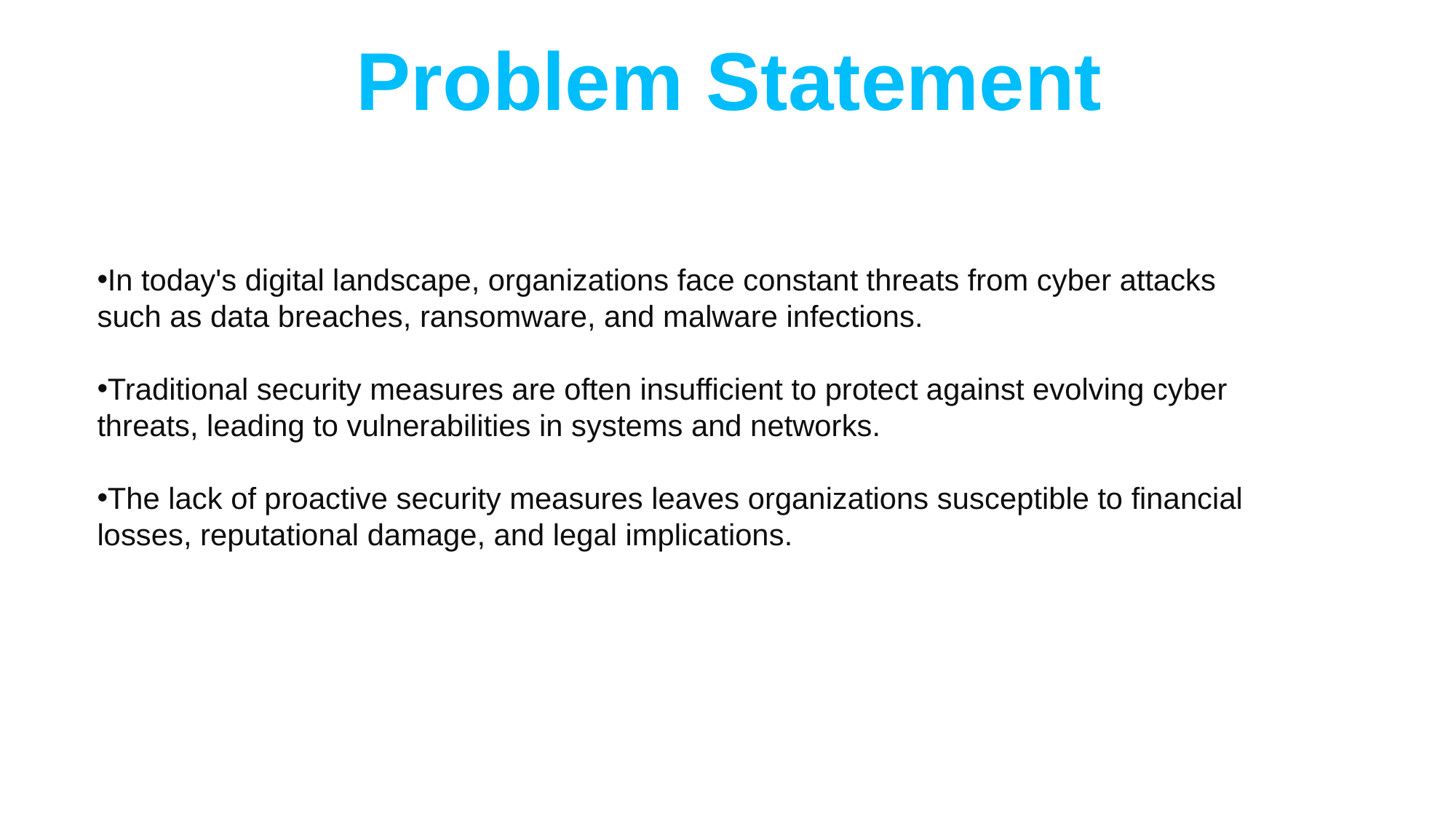

Problem Statement
Your Text
Example Text :
Get a modern PowerPoint  Presentation that is beautifully designed.
In today's digital landscape, organizations face constant threats from cyber attacks such as data breaches, ransomware, and malware infections.

Traditional security measures are often insufficient to protect against evolving cyber threats, leading to vulnerabilities in systems and networks.

The lack of proactive security measures leaves organizations susceptible to financial losses, reputational damage, and legal implications.
Your Text
Example Text :
Get a modern PowerPoint  Presentation that is beautifully designed.